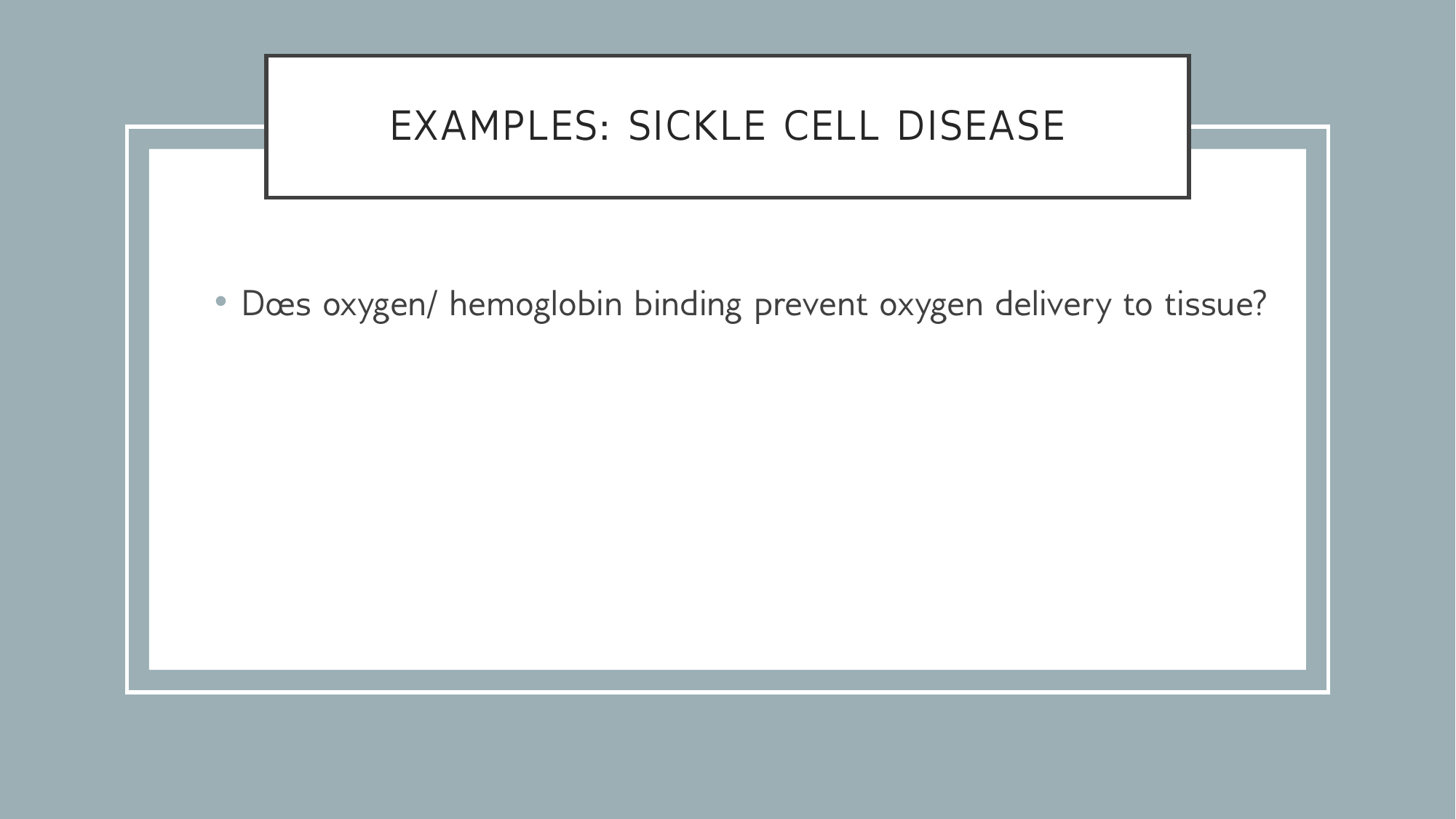

# Examples: Sickle Cell Disease

Does oxygen/ hemoglobin binding prevent oxygen delivery to tissue?